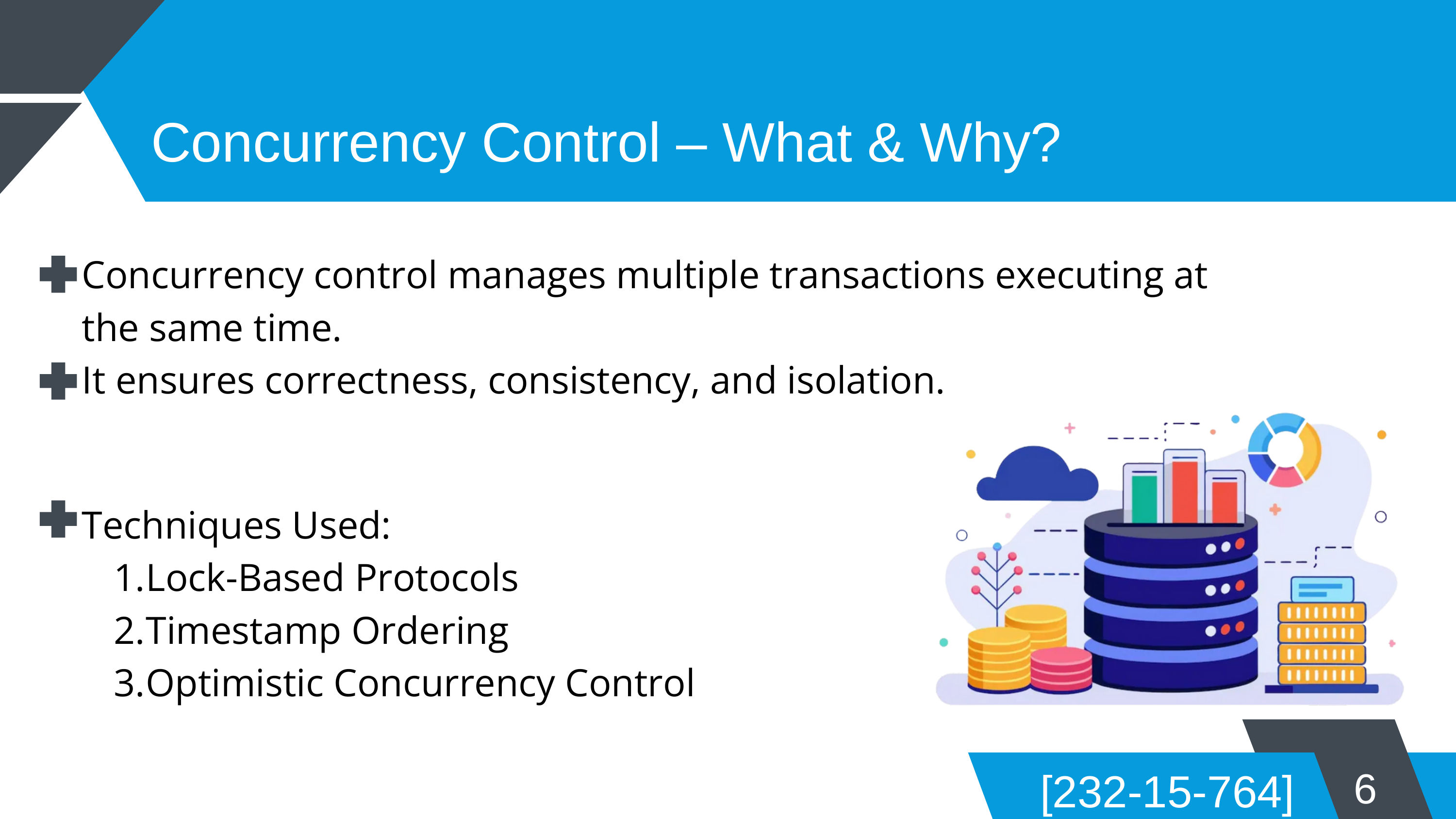

Concurrency Control – What & Why?

Concurrency control manages multiple transactions executing at the same time.
It ensures correctness, consistency, and isolation.

Techniques Used:
Lock-Based Protocols
Timestamp Ordering
Optimistic Concurrency Control

6
[232-15-764]